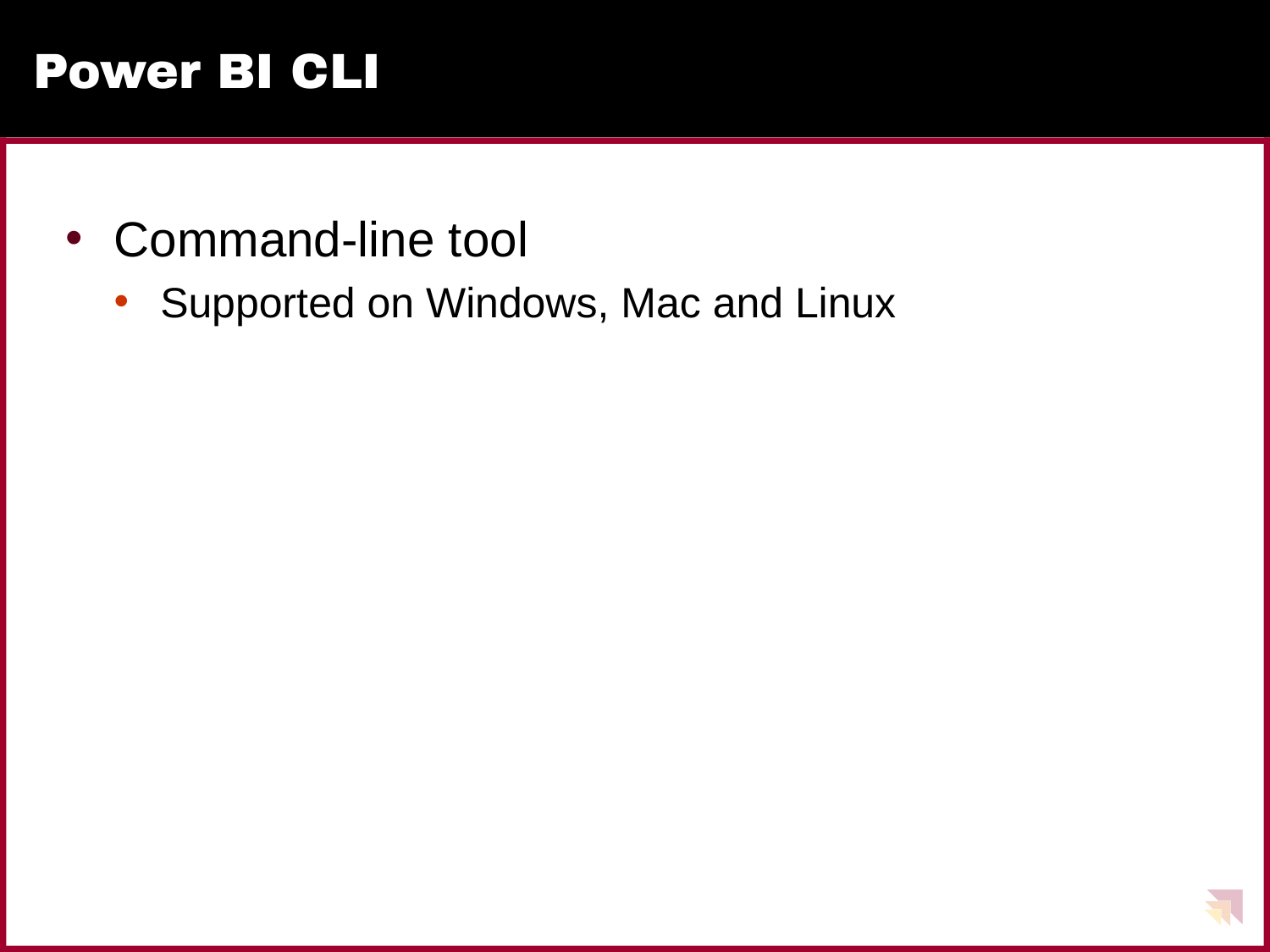

# Power BI CLI
Command-line tool
Supported on Windows, Mac and Linux